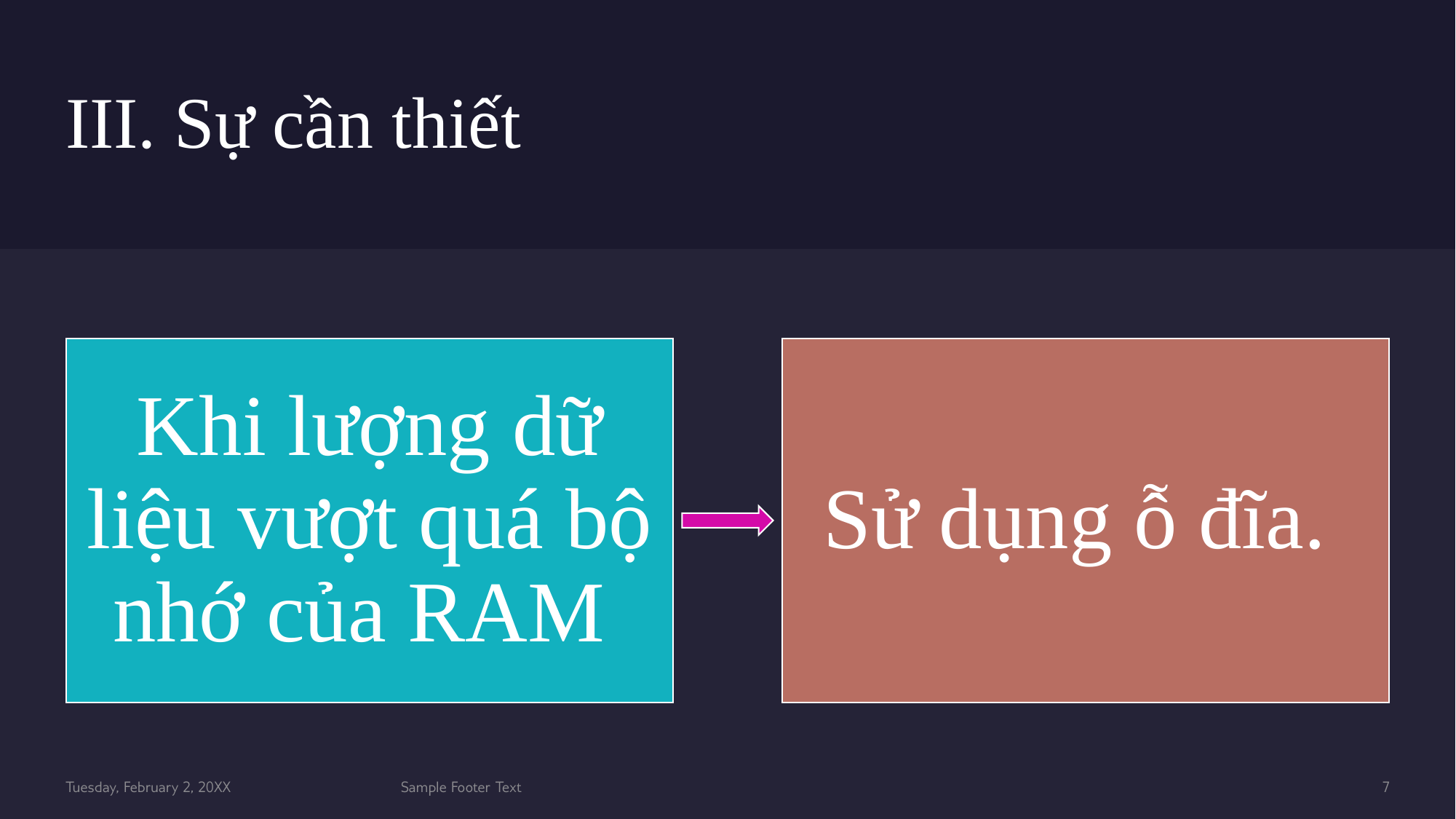

# III. Sự cần thiết

Khi lượng dữ liệu vượt quá bộ nhớ của RAM
Sử dụng ỗ đĩa.
Tuesday, February 2, 20XX
Sample Footer Text
7